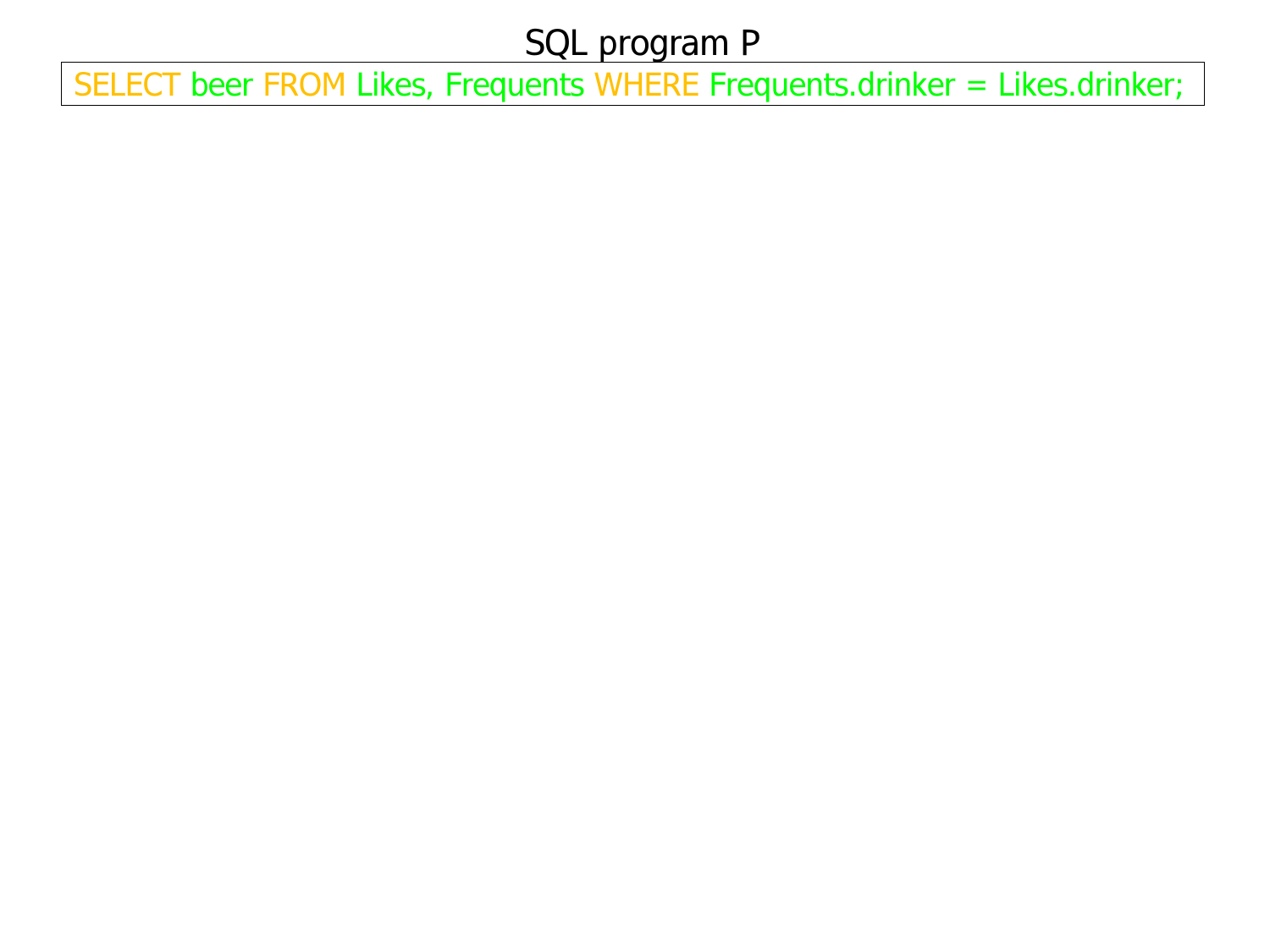

SQL program P
SELECT beer FROM Likes, Frequents WHERE Frequents.drinker = Likes.drinker;